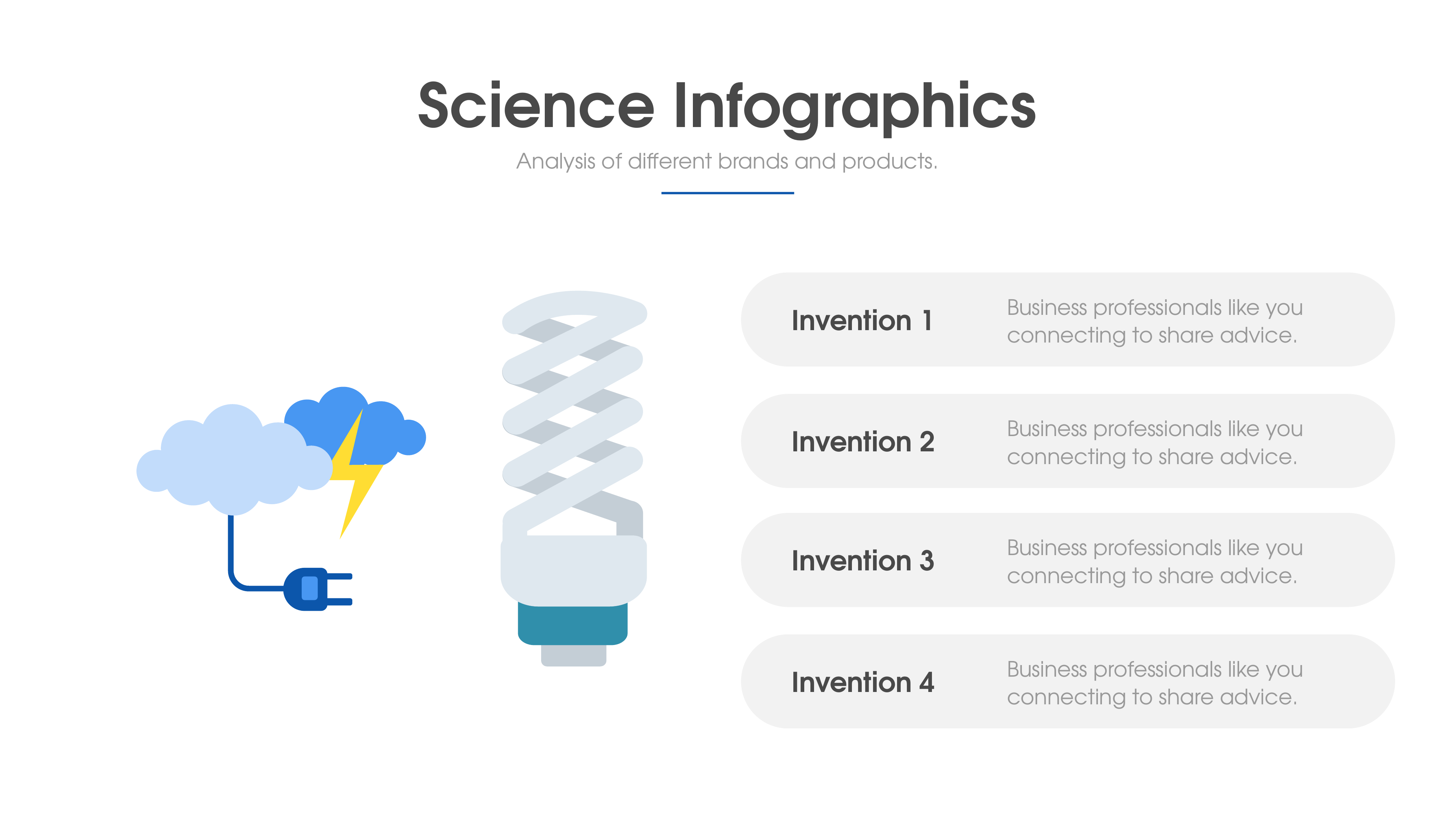

Science Infographics
Analysis of different brands and products.

Business professionals like you connecting to share advice.
Invention 1

Business professionals like you connecting to share advice.
Invention 2

Business professionals like you connecting to share advice.
Invention 3

Business professionals like you connecting to share advice.
Invention 4